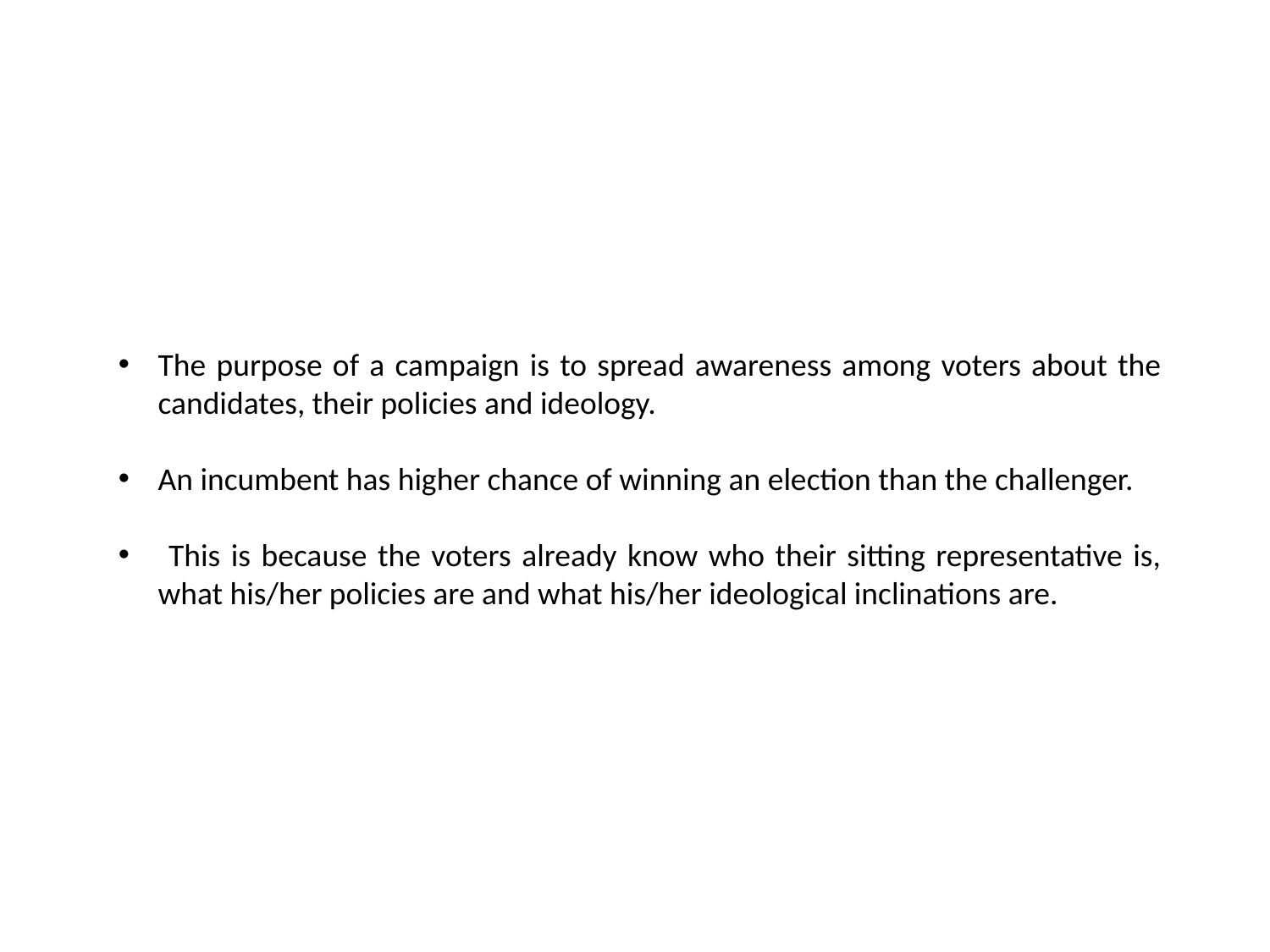

The purpose of a campaign is to spread awareness among voters about the candidates, their policies and ideology.

An incumbent has higher chance of winning an election than the challenger.

 This is because the voters already know who their sitting representative is, what his/her policies are and what his/her ideological inclinations are.